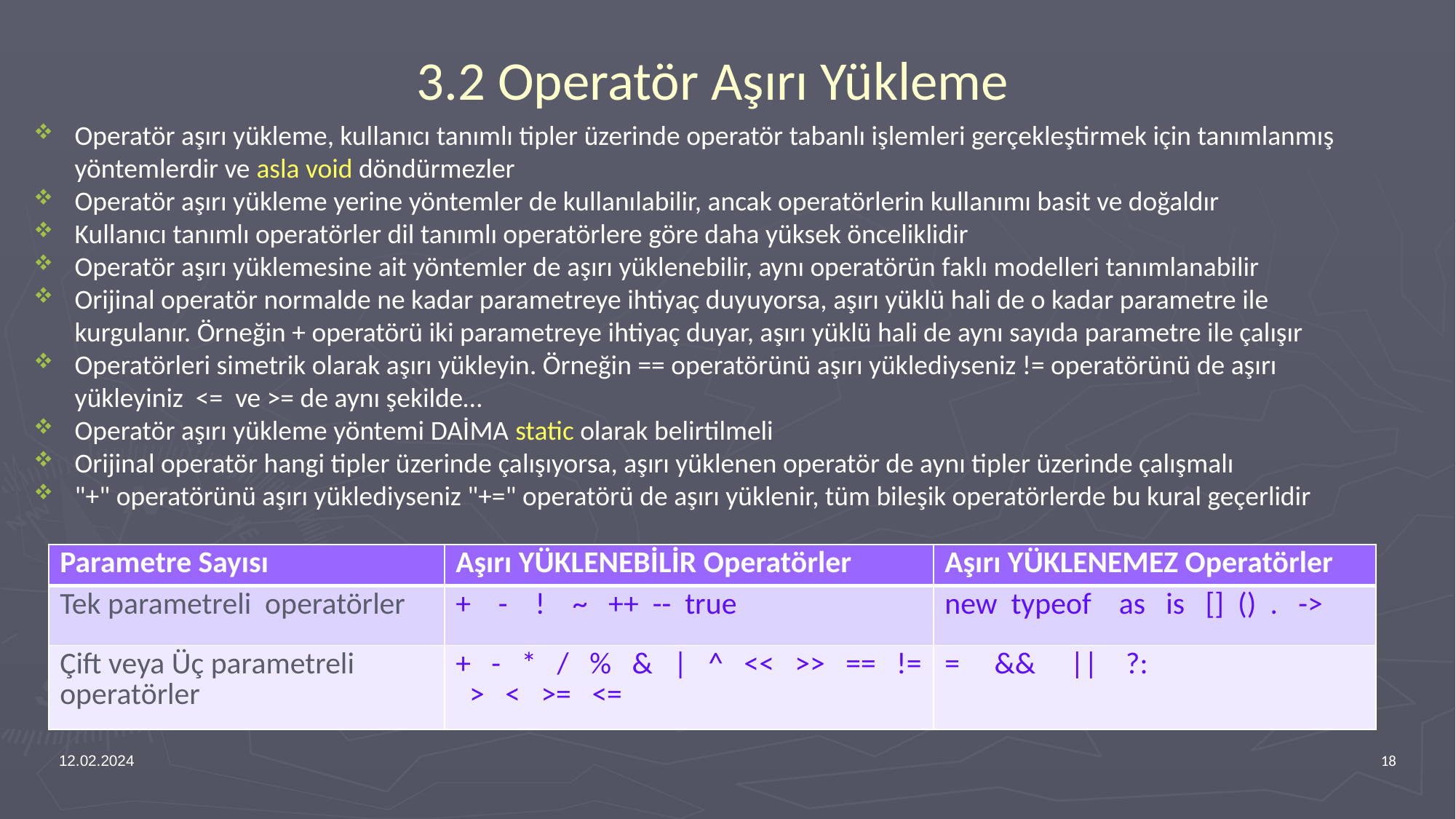

# 3.2 Operatör Aşırı Yükleme
Operatör aşırı yükleme, kullanıcı tanımlı tipler üzerinde operatör tabanlı işlemleri gerçekleştirmek için tanımlanmış yöntemlerdir ve asla void döndürmezler
Operatör aşırı yükleme yerine yöntemler de kullanılabilir, ancak operatörlerin kullanımı basit ve doğaldır
Kullanıcı tanımlı operatörler dil tanımlı operatörlere göre daha yüksek önceliklidir
Operatör aşırı yüklemesine ait yöntemler de aşırı yüklenebilir, aynı operatörün faklı modelleri tanımlanabilir
Orijinal operatör normalde ne kadar parametreye ihtiyaç duyuyorsa, aşırı yüklü hali de o kadar parametre ile kurgulanır. Örneğin + operatörü iki parametreye ihtiyaç duyar, aşırı yüklü hali de aynı sayıda parametre ile çalışır
Operatörleri simetrik olarak aşırı yükleyin. Örneğin == operatörünü aşırı yüklediyseniz != operatörünü de aşırı yükleyiniz  <=  ve >= de aynı şekilde…
Operatör aşırı yükleme yöntemi DAİMA static olarak belirtilmeli
Orijinal operatör hangi tipler üzerinde çalışıyorsa, aşırı yüklenen operatör de aynı tipler üzerinde çalışmalı
"+" operatörünü aşırı yüklediyseniz "+=" operatörü de aşırı yüklenir, tüm bileşik operatörlerde bu kural geçerlidir

| Parametre Sayısı | Aşırı YÜKLENEBİLİR Operatörler | Aşırı YÜKLENEMEZ Operatörler |
| --- | --- | --- |
| Tek parametreli operatörler | + - ! ~ ++ -- true | new typeof as is [] () . -> |
| Çift veya Üç parametreli operatörler | + - \* / % & | ^ << >> == != > < >= <= | = && || ?: |
12.02.2024
18